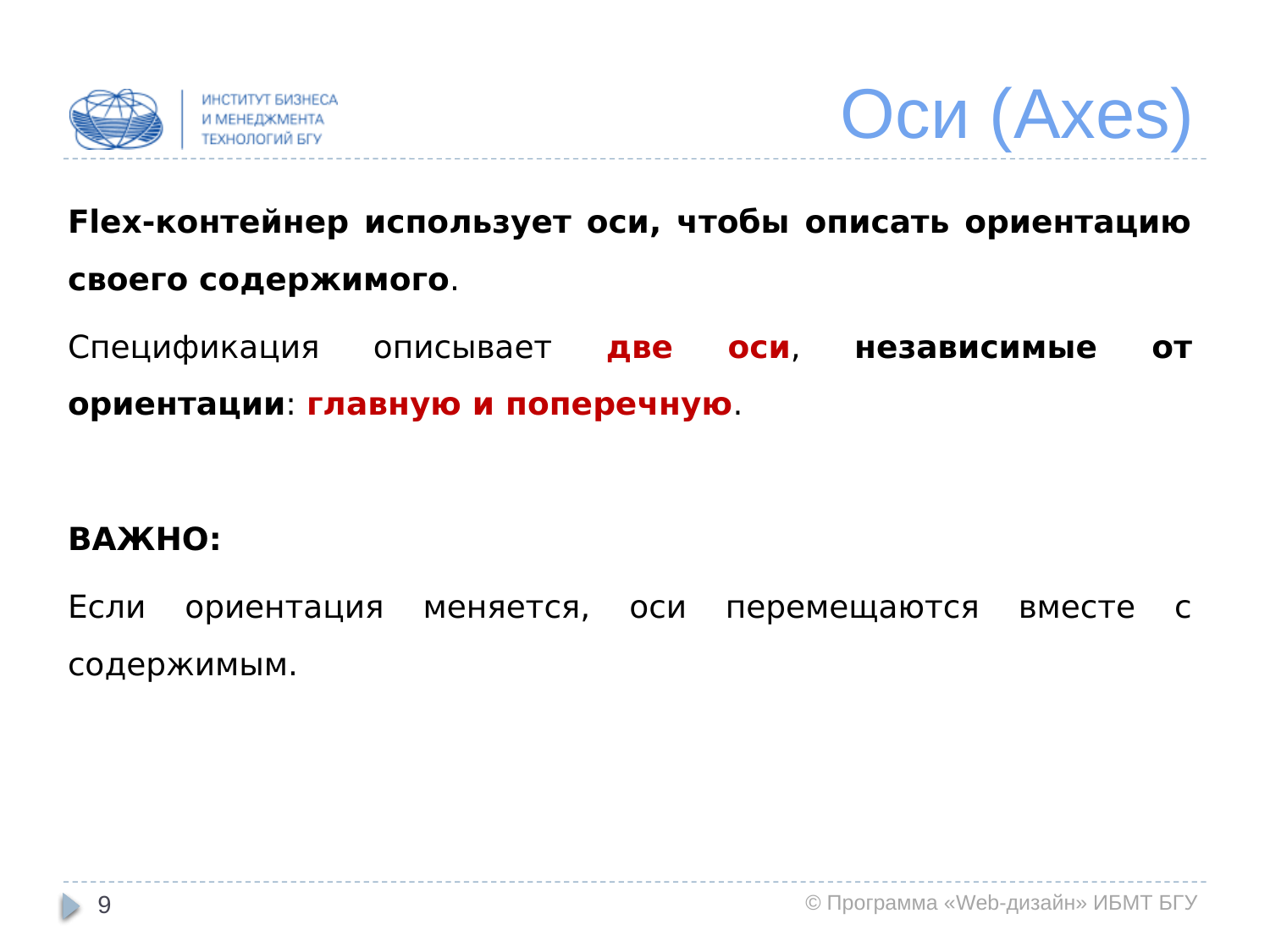

# Оси (Axes)
Flex-контейнер использует оси, чтобы описать ориентацию своего содержимого.
Спецификация описывает две оси, независимые от ориентации: главную и поперечную.

ВАЖНО:
Если ориентация меняется, оси перемещаются вместе с содержимым.

9